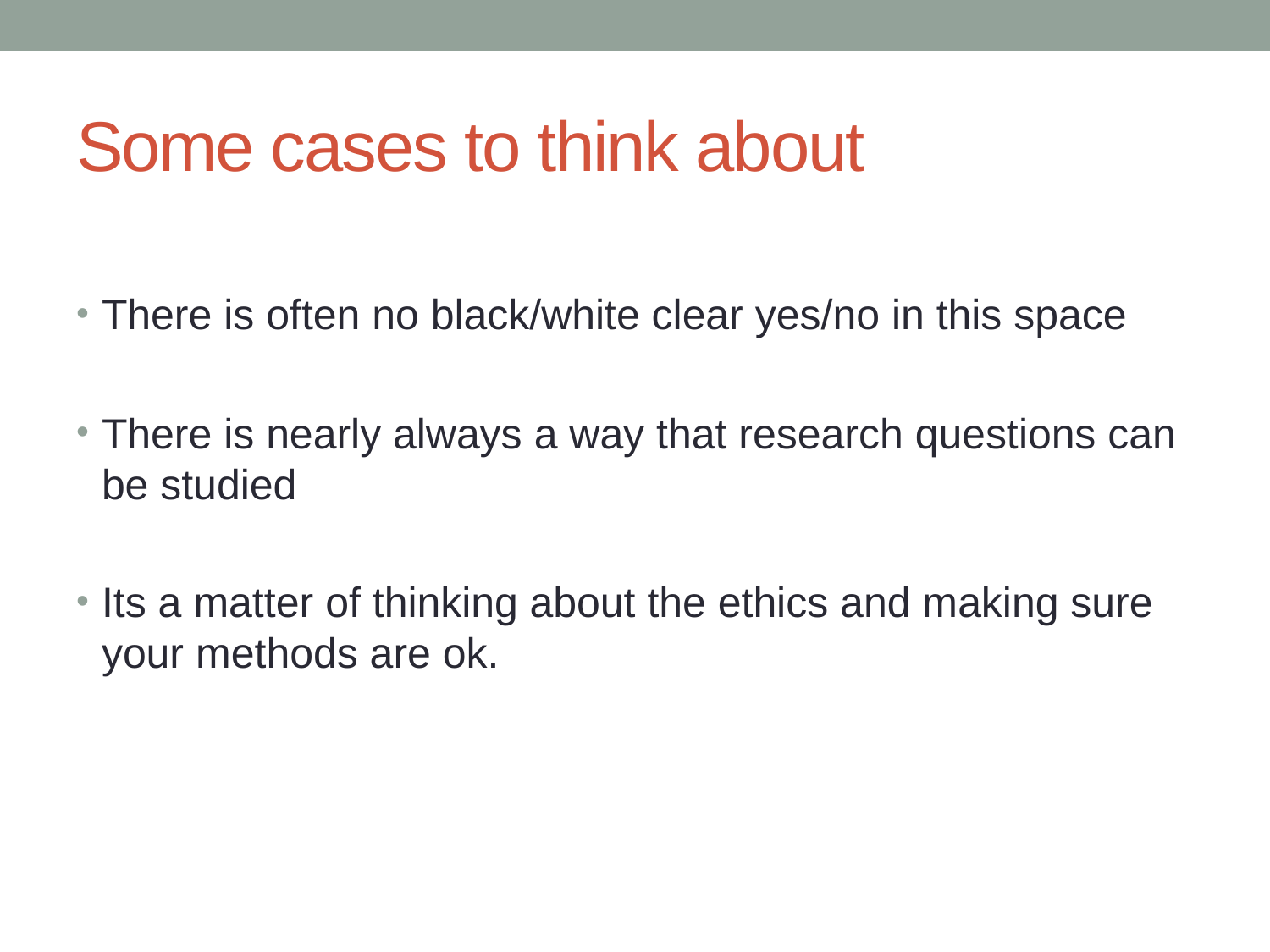

# Some cases to think about

There is often no black/white clear yes/no in this space

There is nearly always a way that research questions can be studied

Its a matter of thinking about the ethics and making sure your methods are ok.